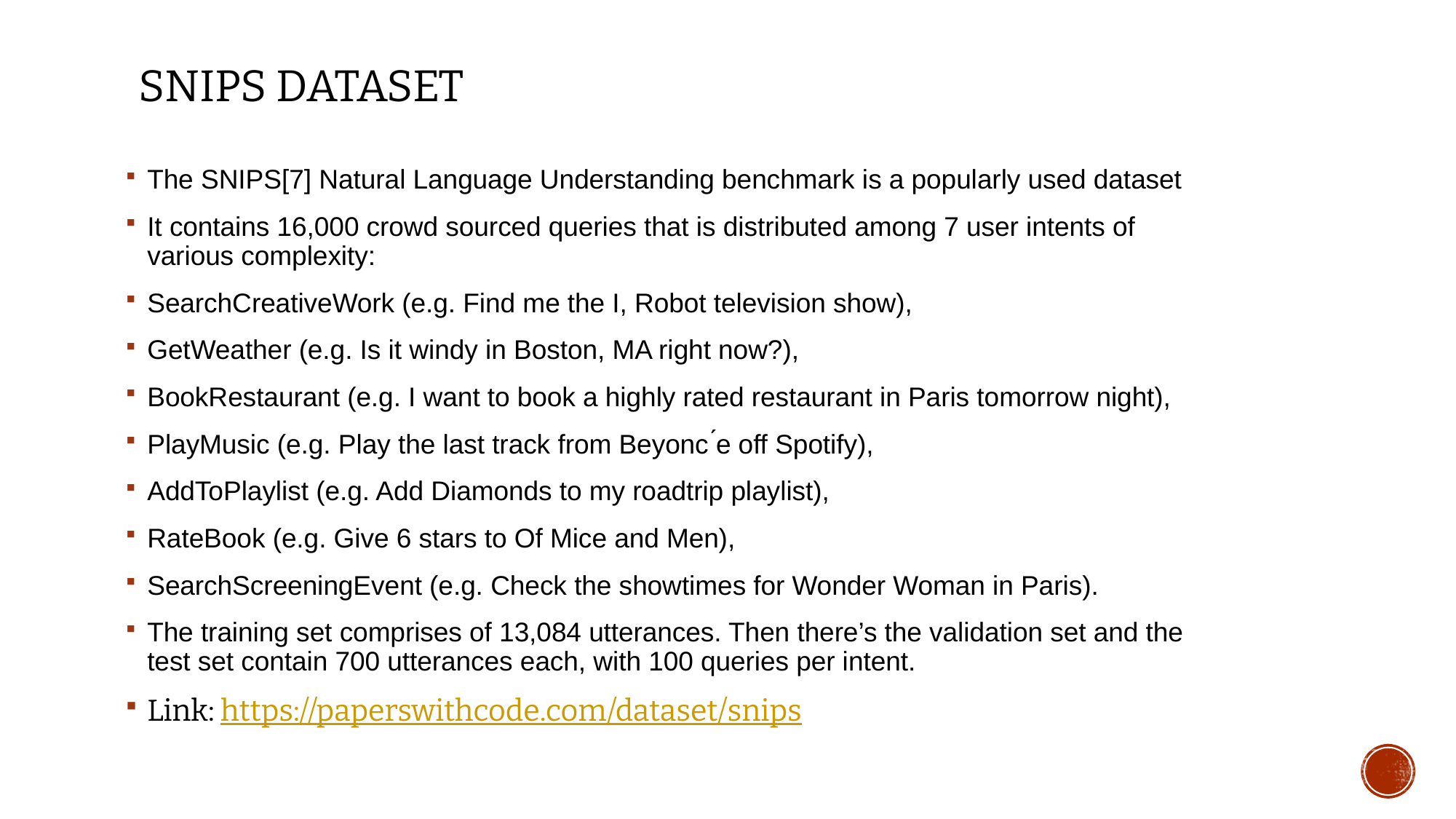

# Snips Dataset
The SNIPS[7] Natural Language Understanding benchmark is a popularly used dataset
It contains 16,000 crowd sourced queries that is distributed among 7 user intents of
various complexity:
SearchCreativeWork (e.g. Find me the I, Robot television show),
GetWeather (e.g. Is it windy in Boston, MA right now?),
BookRestaurant (e.g. I want to book a highly rated restaurant in Paris tomorrow night),
PlayMusic (e.g. Play the last track from Beyonc ́e off Spotify),
AddToPlaylist (e.g. Add Diamonds to my roadtrip playlist),
RateBook (e.g. Give 6 stars to Of Mice and Men),
SearchScreeningEvent (e.g. Check the showtimes for Wonder Woman in Paris).
The training set comprises of 13,084 utterances. Then there’s the validation set and the
test set contain 700 utterances each, with 100 queries per intent.
Link: https://paperswithcode.com/dataset/snips